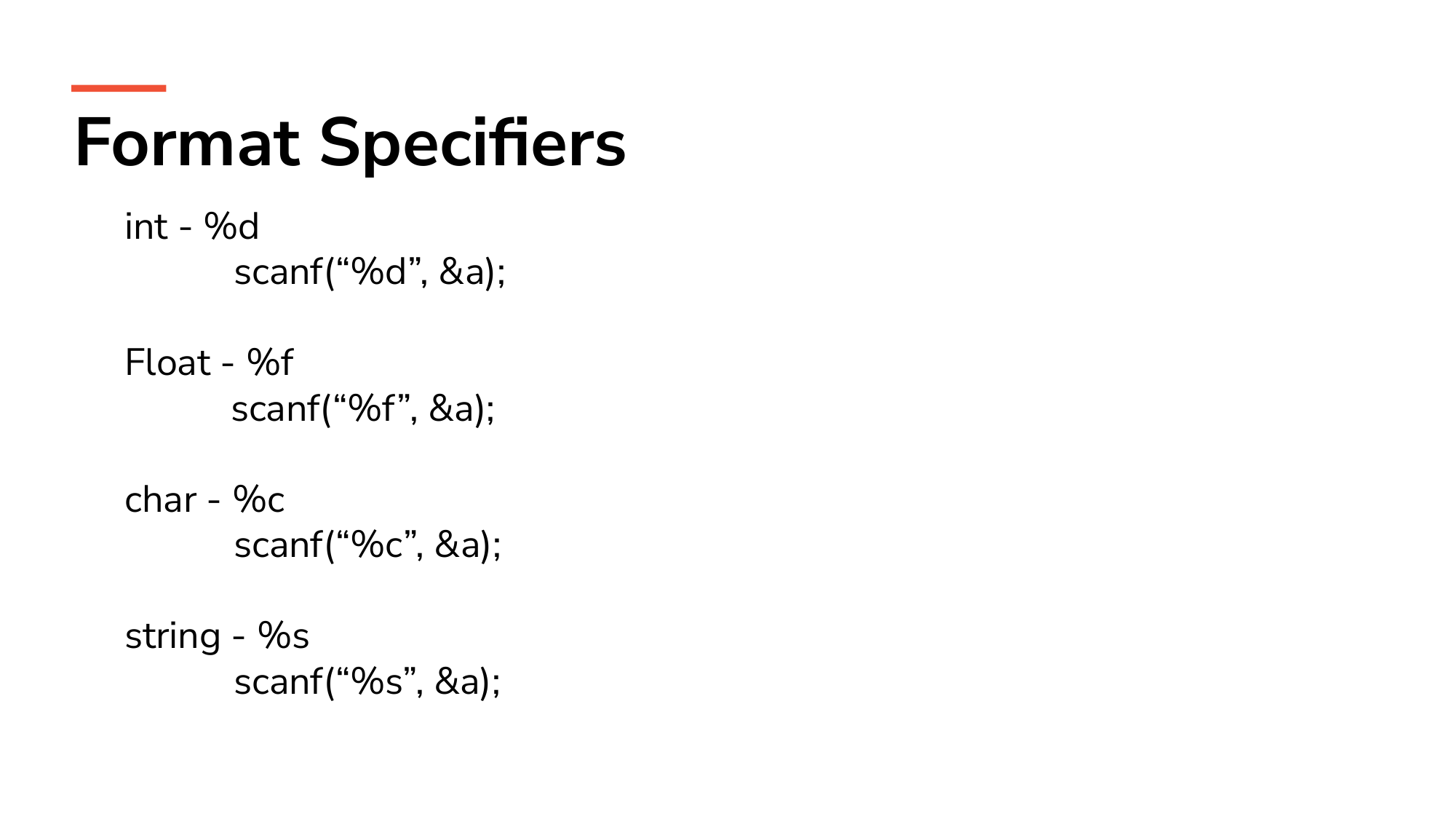

Format Specifiers
int - %d
	scanf(“%d”, &a);

Float - %f
           scanf(“%f”, &a);

char - %c
	scanf(“%c”, &a);

string - %s
	scanf(“%s”, &a);